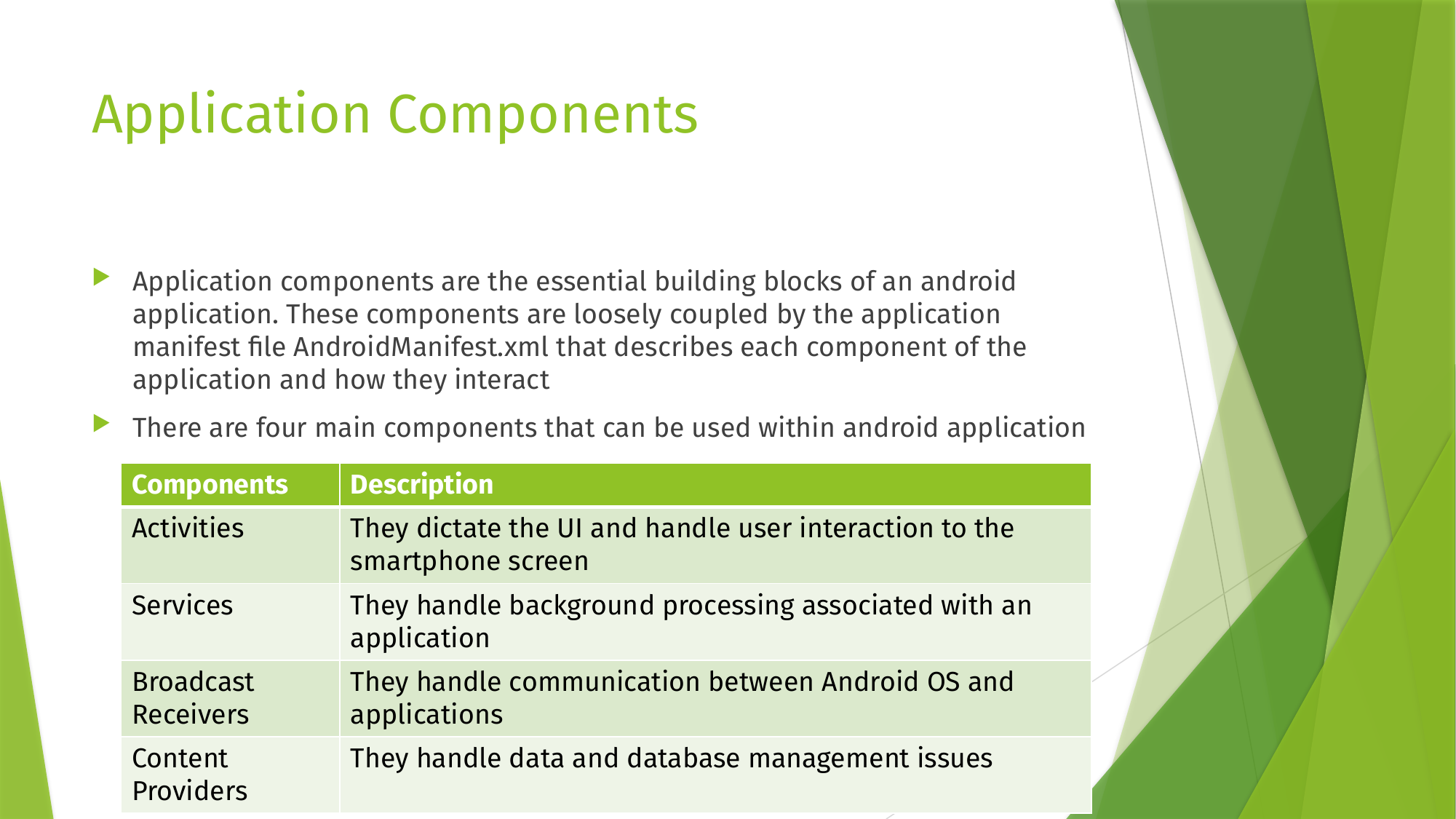

# Application Components
Application components are the essential building blocks of an android application. These components are loosely coupled by the application manifest file AndroidManifest.xml that describes each component of the application and how they interact
There are four main components that can be used within android application

| Components | Description |
| --- | --- |
| Activities | They dictate the UI and handle user interaction to the smartphone screen |
| Services | They handle background processing associated with an application |
| Broadcast Receivers | They handle communication between Android OS and applications |
| Content Providers | They handle data and database management issues |